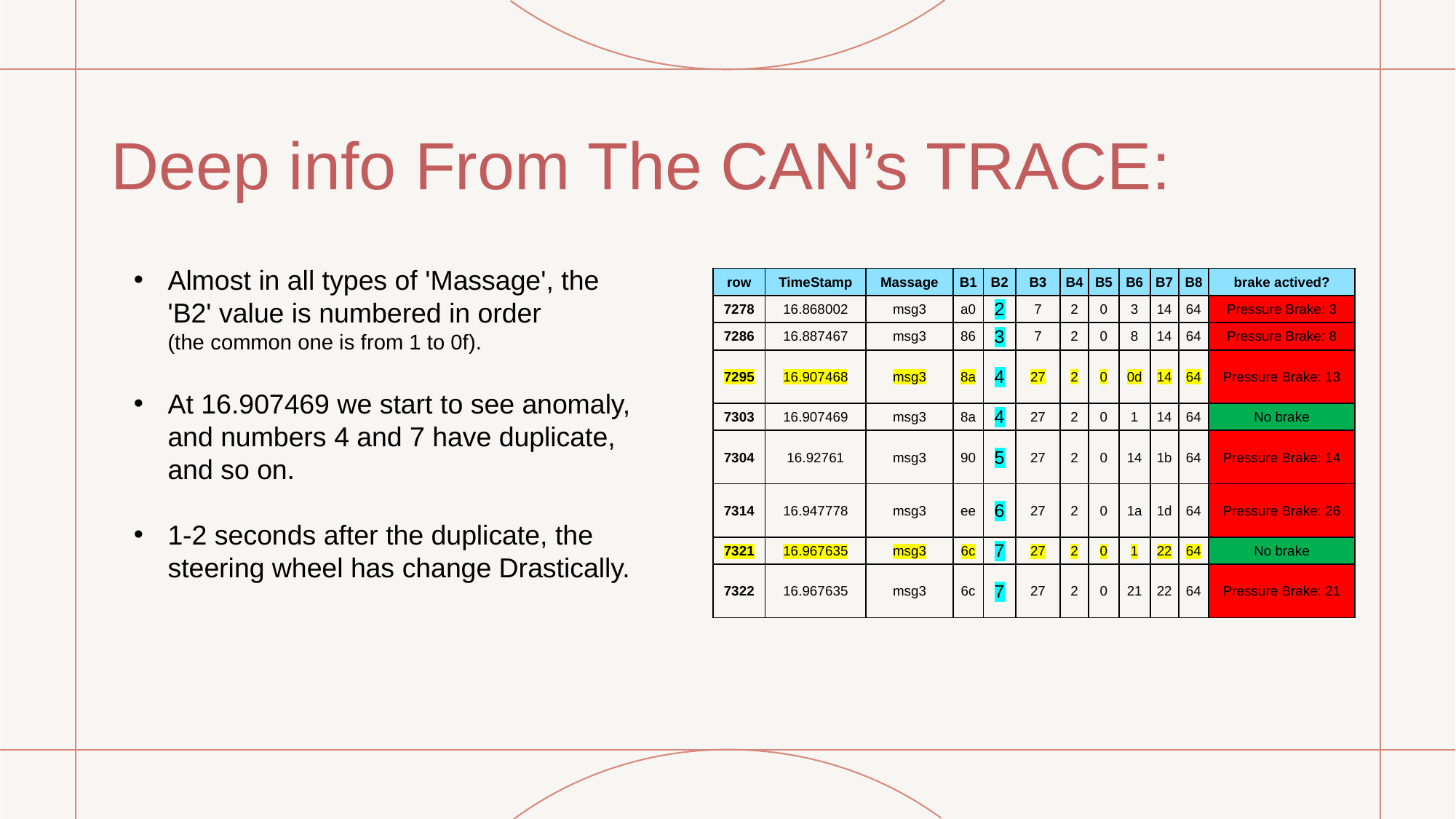

# Deep info From The CAN’s TRACE:
Almost in all types of 'Massage', the 'B2' value is numbered in order
(the common one is from 1 to 0f).

At 16.907469 we start to see anomaly, and numbers 4 and 7 have duplicate,
and so on.

1-2 seconds after the duplicate, the steering wheel has change Drastically.

| row | TimeStamp | Massage | B1 | B2 | B3 | B4 | B5 | B6 | B7 | B8 | brake actived? |
| --- | --- | --- | --- | --- | --- | --- | --- | --- | --- | --- | --- |
| 7278 | 16.868002 | msg3 | a0 | 2 | 7 | 2 | 0 | 3 | 14 | 64 | Pressure Brake: 3 |
| 7286 | 16.887467 | msg3 | 86 | 3 | 7 | 2 | 0 | 8 | 14 | 64 | Pressure Brake: 8 |
| 7295 | 16.907468 | msg3 | 8a | 4 | 27 | 2 | 0 | 0d | 14 | 64 | Pressure Brake: 13 |
| 7303 | 16.907469 | msg3 | 8a | 4 | 27 | 2 | 0 | 1 | 14 | 64 | No brake |
| 7304 | 16.92761 | msg3 | 90 | 5 | 27 | 2 | 0 | 14 | 1b | 64 | Pressure Brake: 14 |
| 7314 | 16.947778 | msg3 | ee | 6 | 27 | 2 | 0 | 1a | 1d | 64 | Pressure Brake: 26 |
| 7321 | 16.967635 | msg3 | 6c | 7 | 27 | 2 | 0 | 1 | 22 | 64 | No brake |
| 7322 | 16.967635 | msg3 | 6c | 7 | 27 | 2 | 0 | 21 | 22 | 64 | Pressure Brake: 21 |